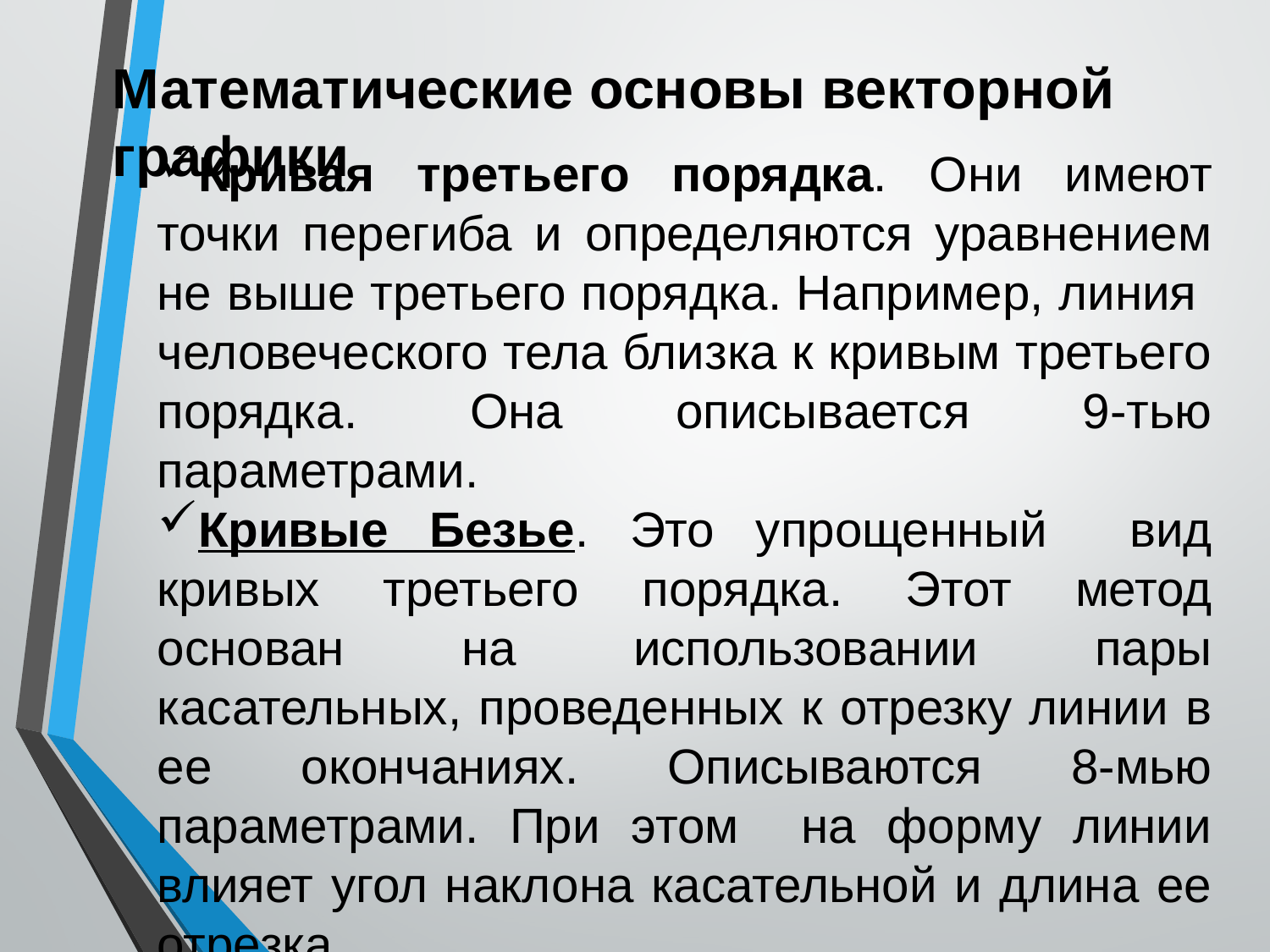

Математические основы векторной графики
Кривая третьего порядка. Они имеют точки перегиба и определяются уравнением не выше третьего порядка. Например, линия  человеческого тела близка к кривым третьего порядка. Она описывается 9-тью параметрами.
Кривые Безье. Это упрощенный  вид кривых третьего порядка. Этот метод основан на использовании пары касательных, проведенных к отрезку линии в ее окончаниях. Описываются 8-мью параметрами. При этом  на форму линии влияет угол наклона касательной и длина ее отрезка.